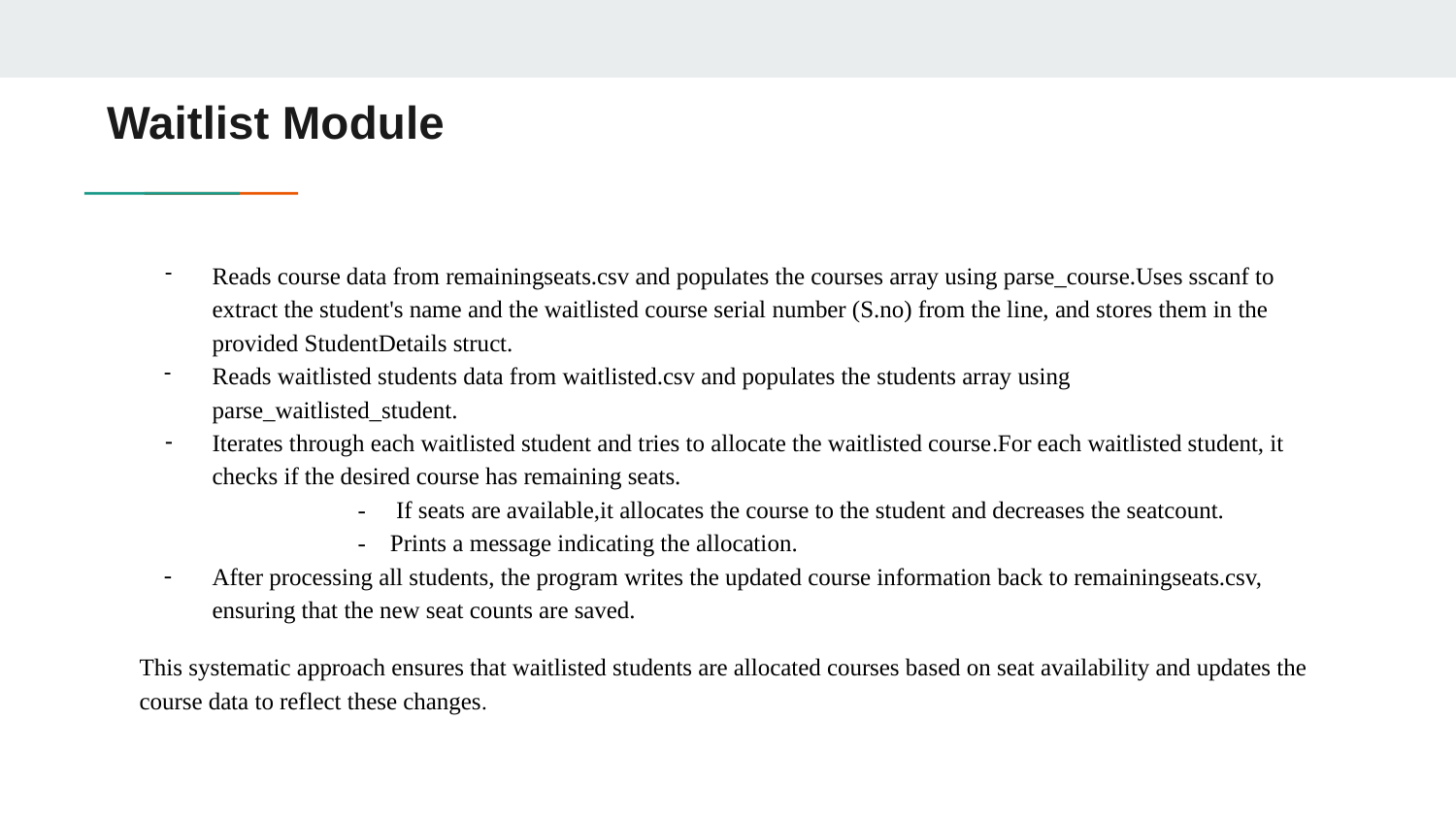

# Waitlist Module

Reads course data from remainingseats.csv and populates the courses array using parse_course.Uses sscanf to extract the student's name and the waitlisted course serial number (S.no) from the line, and stores them in the provided StudentDetails struct.
Reads waitlisted students data from waitlisted.csv and populates the students array using parse_waitlisted_student.
Iterates through each waitlisted student and tries to allocate the waitlisted course.For each waitlisted student, it checks if the desired course has remaining seats.
	-     If seats are available,it allocates the course to the student and decreases the seatcount.
	-    Prints a message indicating the allocation.
After processing all students, the program writes the updated course information back to remainingseats.csv, ensuring that the new seat counts are saved.
This systematic approach ensures that waitlisted students are allocated courses based on seat availability and updates the course data to reflect these changes.